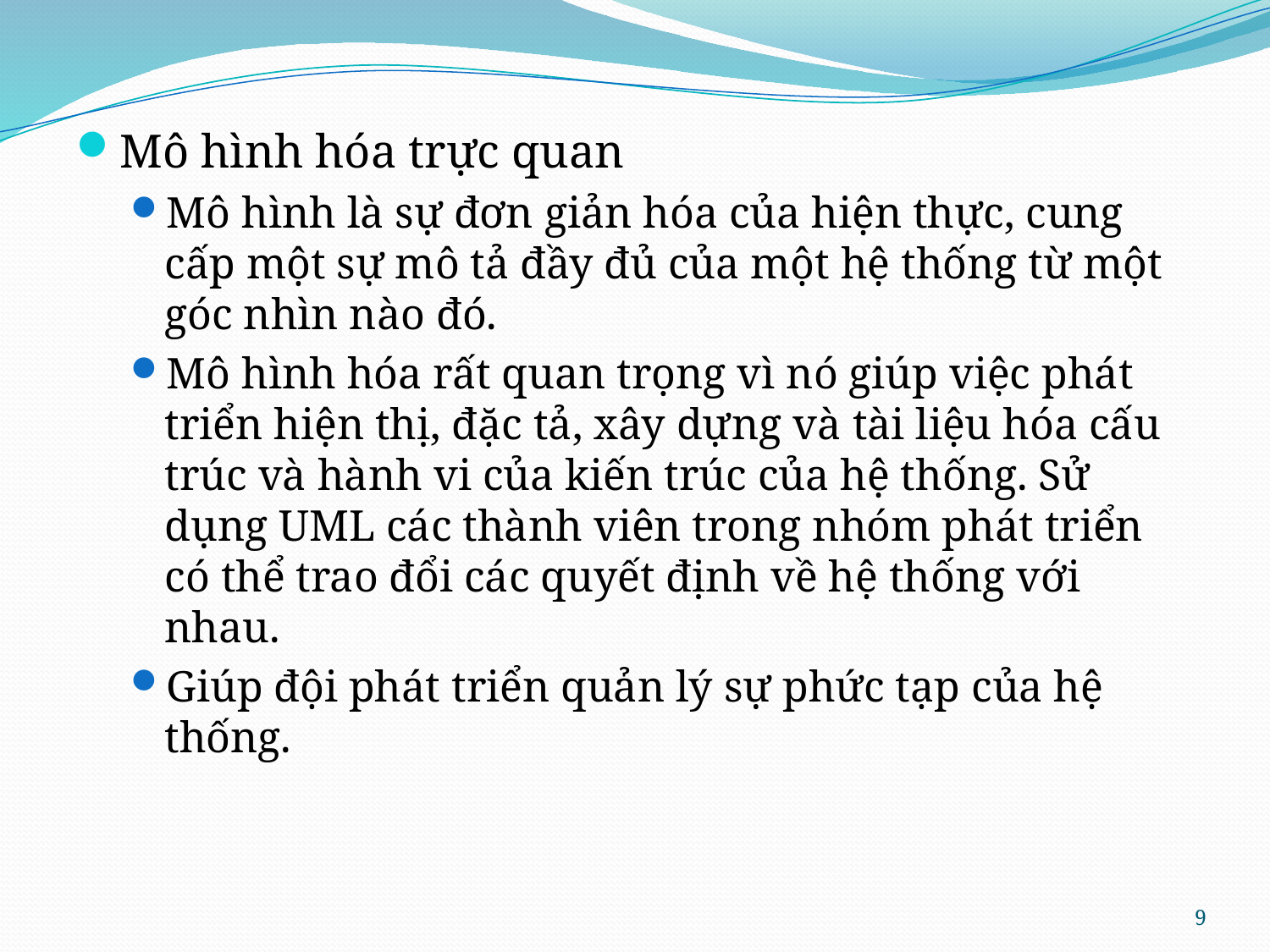

Mô hình hóa trực quan
Mô hình là sự đơn giản hóa của hiện thực, cung cấp một sự mô tả đầy đủ của một hệ thống từ một góc nhìn nào đó.
Mô hình hóa rất quan trọng vì nó giúp việc phát triển hiện thị, đặc tả, xây dựng và tài liệu hóa cấu trúc và hành vi của kiến trúc của hệ thống. Sử dụng UML các thành viên trong nhóm phát triển có thể trao đổi các quyết định về hệ thống với nhau.
Giúp đội phát triển quản lý sự phức tạp của hệ thống.

9